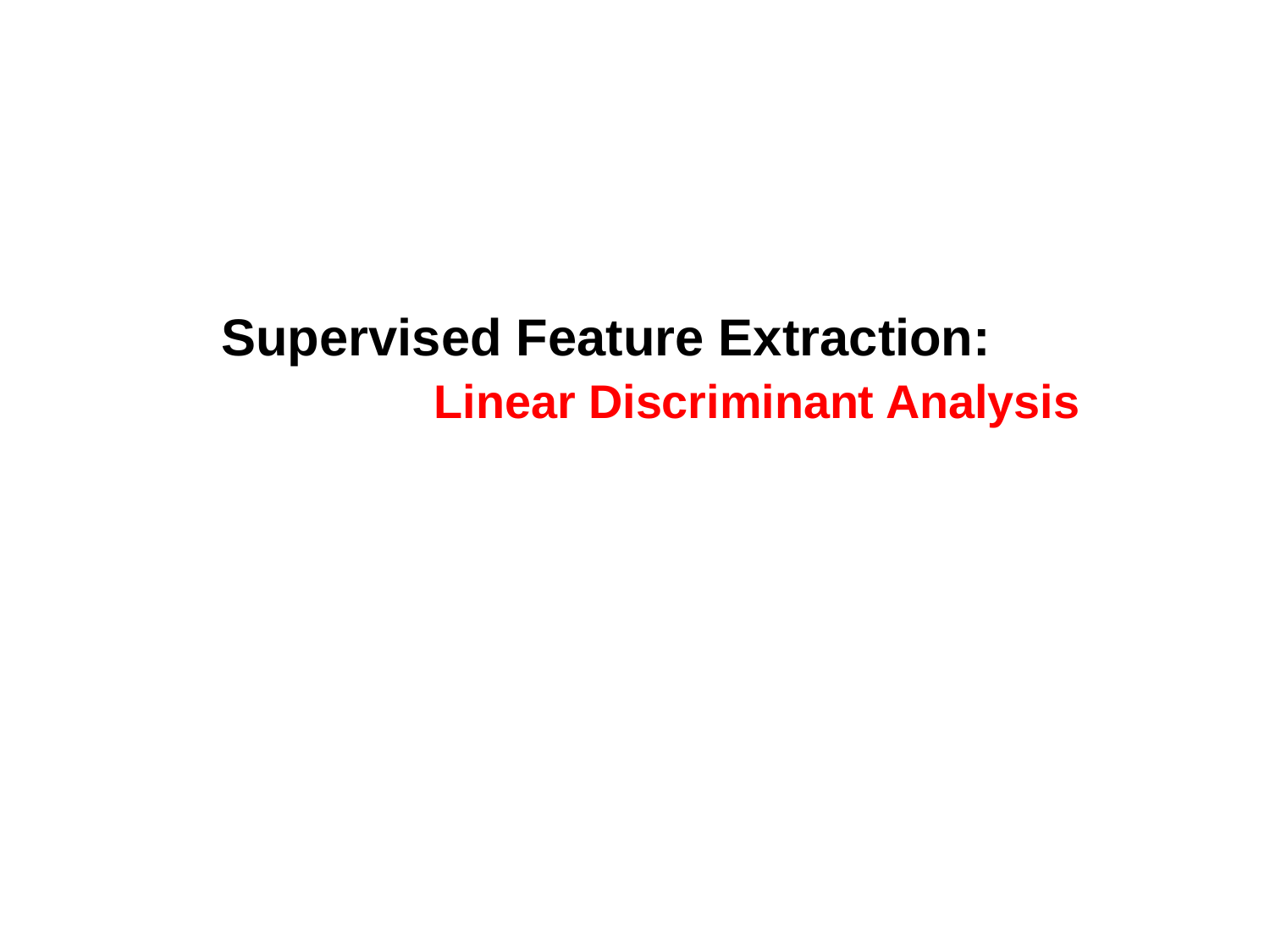

# Supervised Feature Extraction: Linear Discriminant Analysis